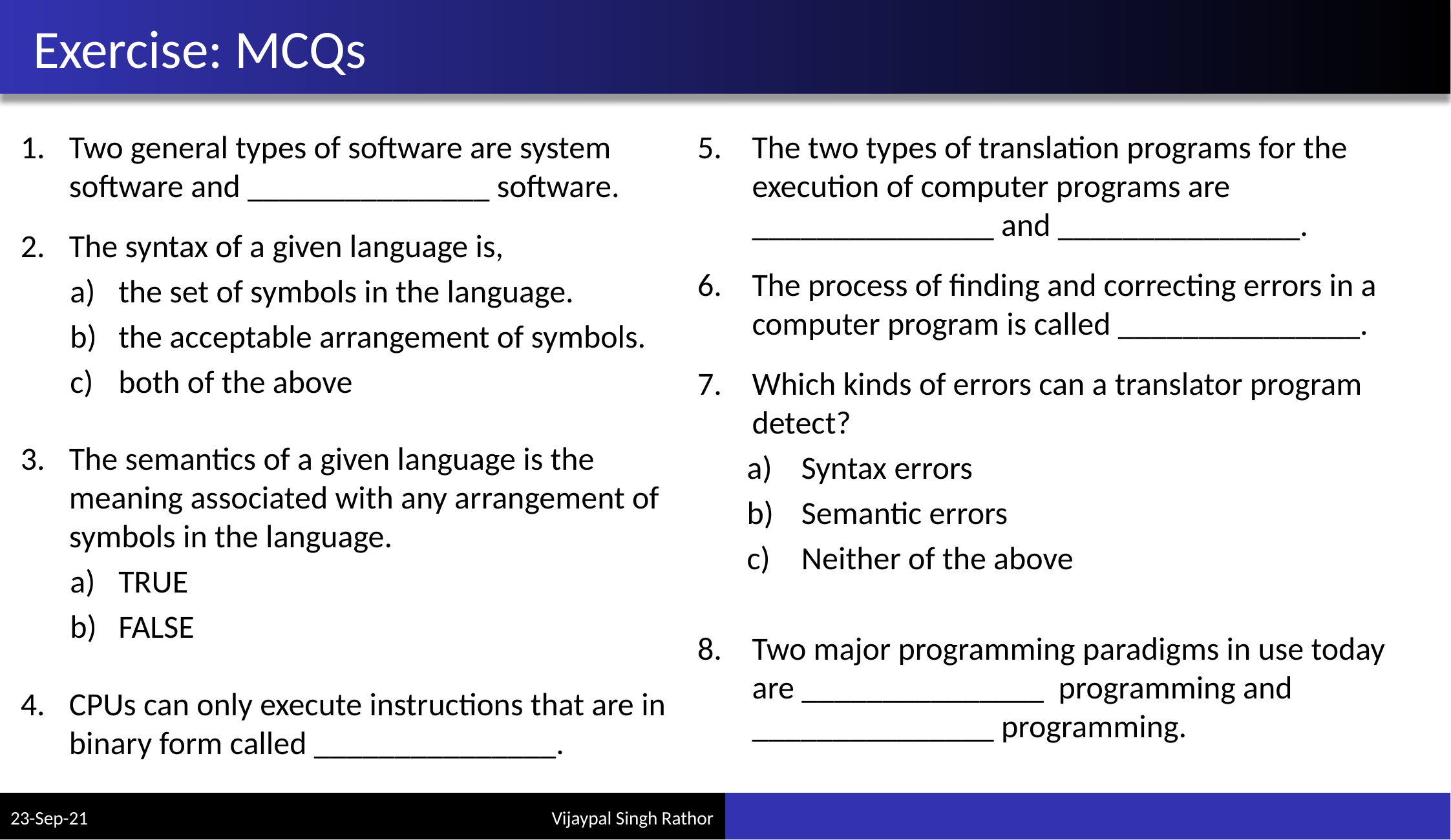

# Exercise: MCQs
Two general types of software are system software and _______________ software.

The syntax of a given language is,
the set of symbols in the language.
the acceptable arrangement of symbols.
both of the above

The semantics of a given language is the meaning associated with any arrangement of symbols in the language.
TRUE
FALSE

CPUs can only execute instructions that are in binary form called _______________.
The two types of translation programs for the execution of computer programs are _______________ and _______________.

The process of finding and correcting errors in a computer program is called _______________.

Which kinds of errors can a translator program detect?
Syntax errors
Semantic errors
Neither of the above

Two major programming paradigms in use today are _______________  programming and _______________ programming.
23-Sep-21